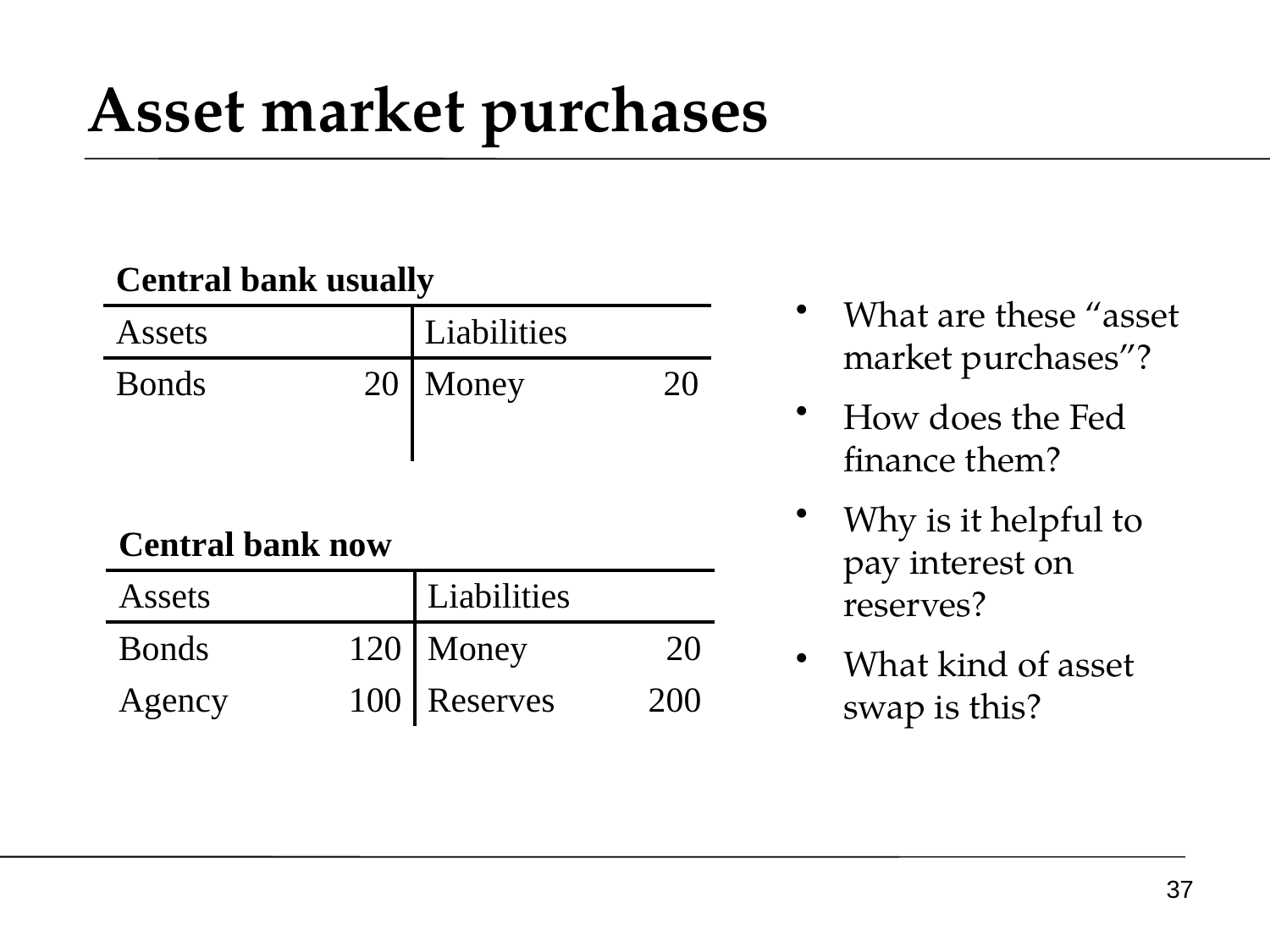

# Asset market purchases

| Central bank usually |  |  |  |
| --- | --- | --- | --- |
| Assets |  | Liabilities |  |
| Bonds | 20 | Money | 20 |
|  |  |  |  |
What are these “asset market purchases”?
How does the Fed finance them?
Why is it helpful to pay interest on reserves?
What kind of asset swap is this?
| Central bank now |  |  |  |
| --- | --- | --- | --- |
| Assets |  | Liabilities |  |
| Bonds | 120 | Money | 20 |
| Agency | 100 | Reserves | 200 |

37